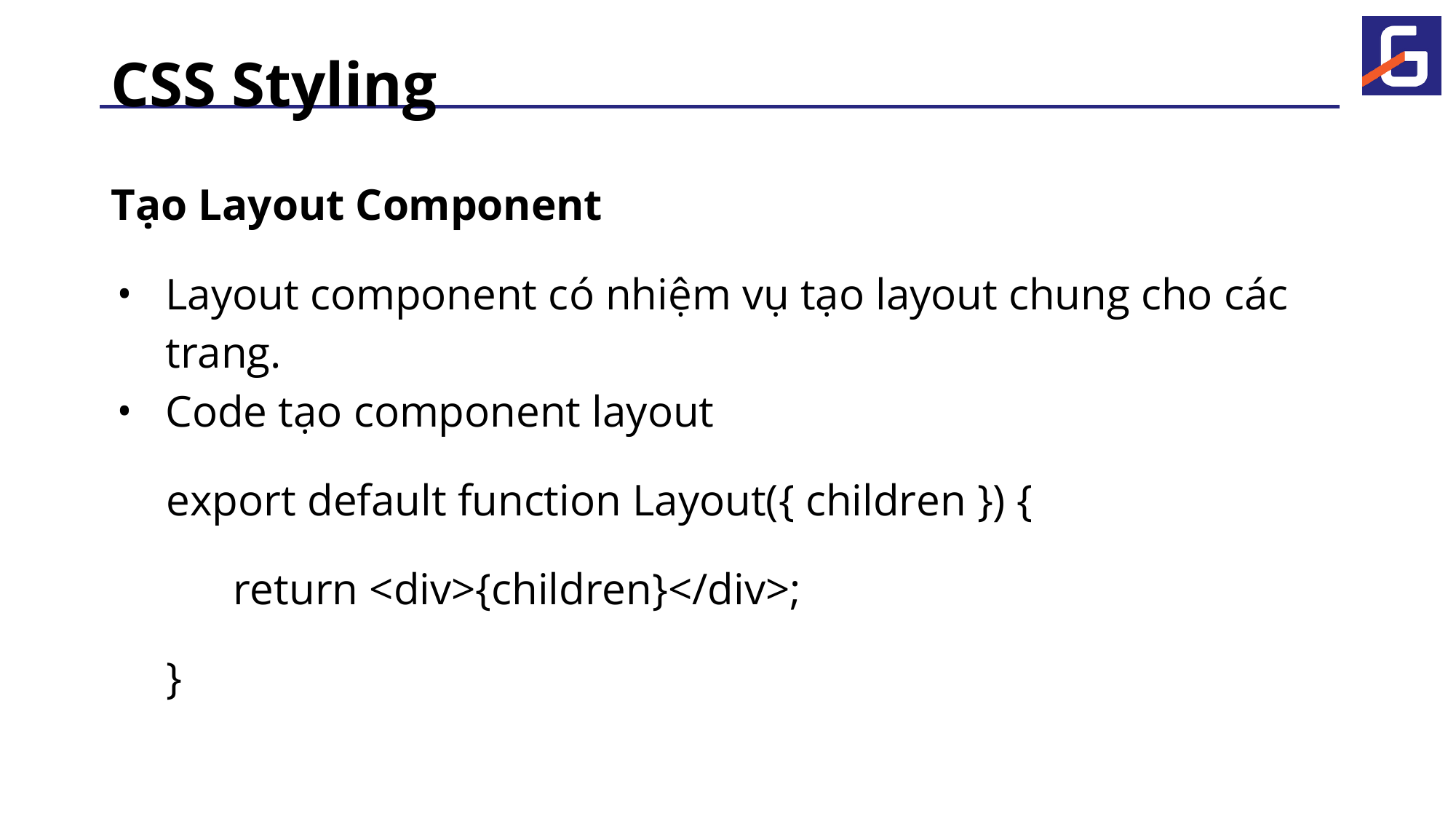

# CSS Styling
Tạo Layout Component
Layout component có nhiệm vụ tạo layout chung cho các trang.
Code tạo component layout
     export default function Layout({ children }) {
           return <div>{children}</div>;
     }